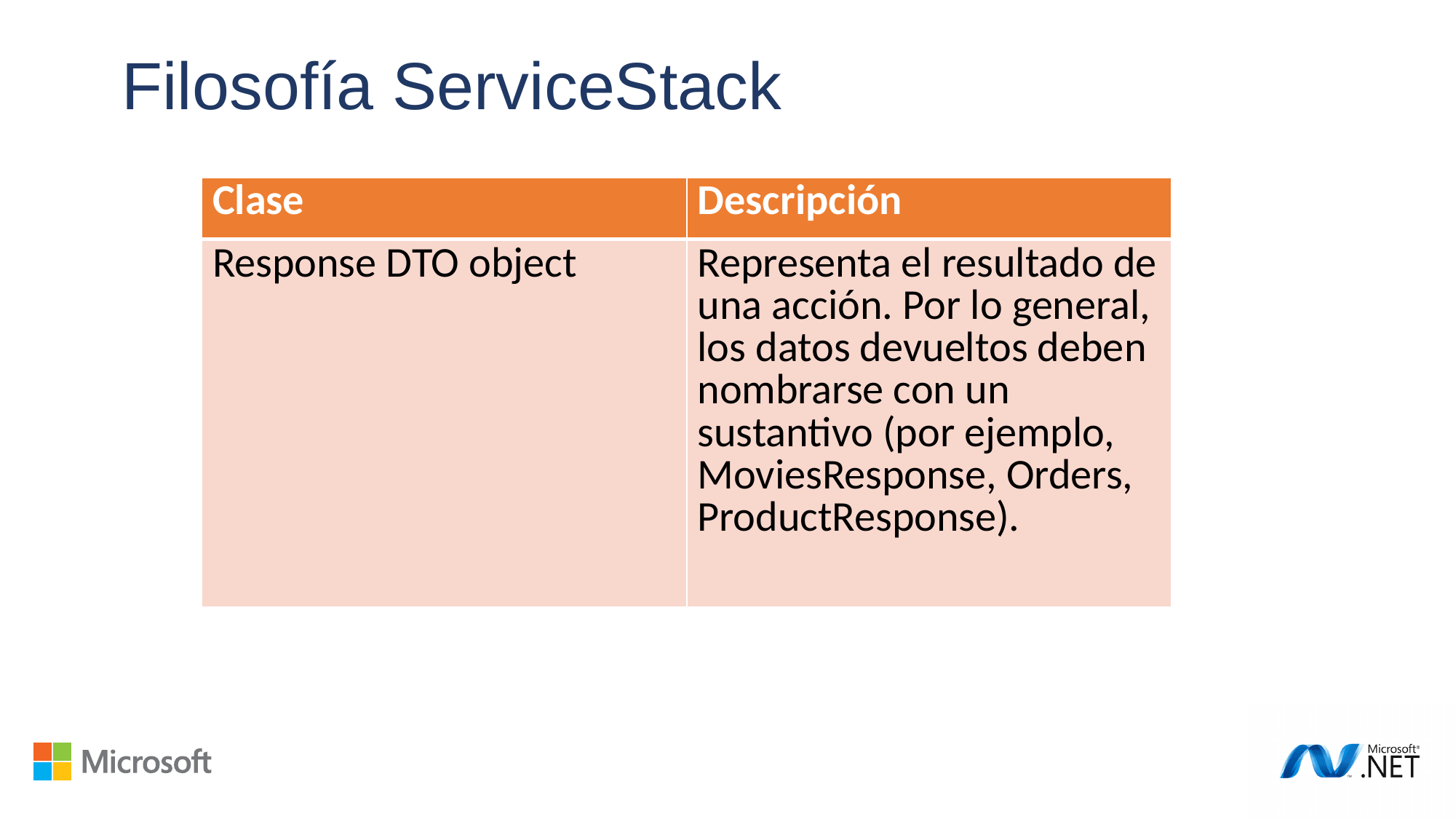

Filosofía ServiceStack
| Clase | Descripción |
| --- | --- |
| Response DTO object | Representa el resultado de una acción. Por lo general, los datos devueltos deben nombrarse con un sustantivo (por ejemplo, MoviesResponse, Orders, ProductResponse). |